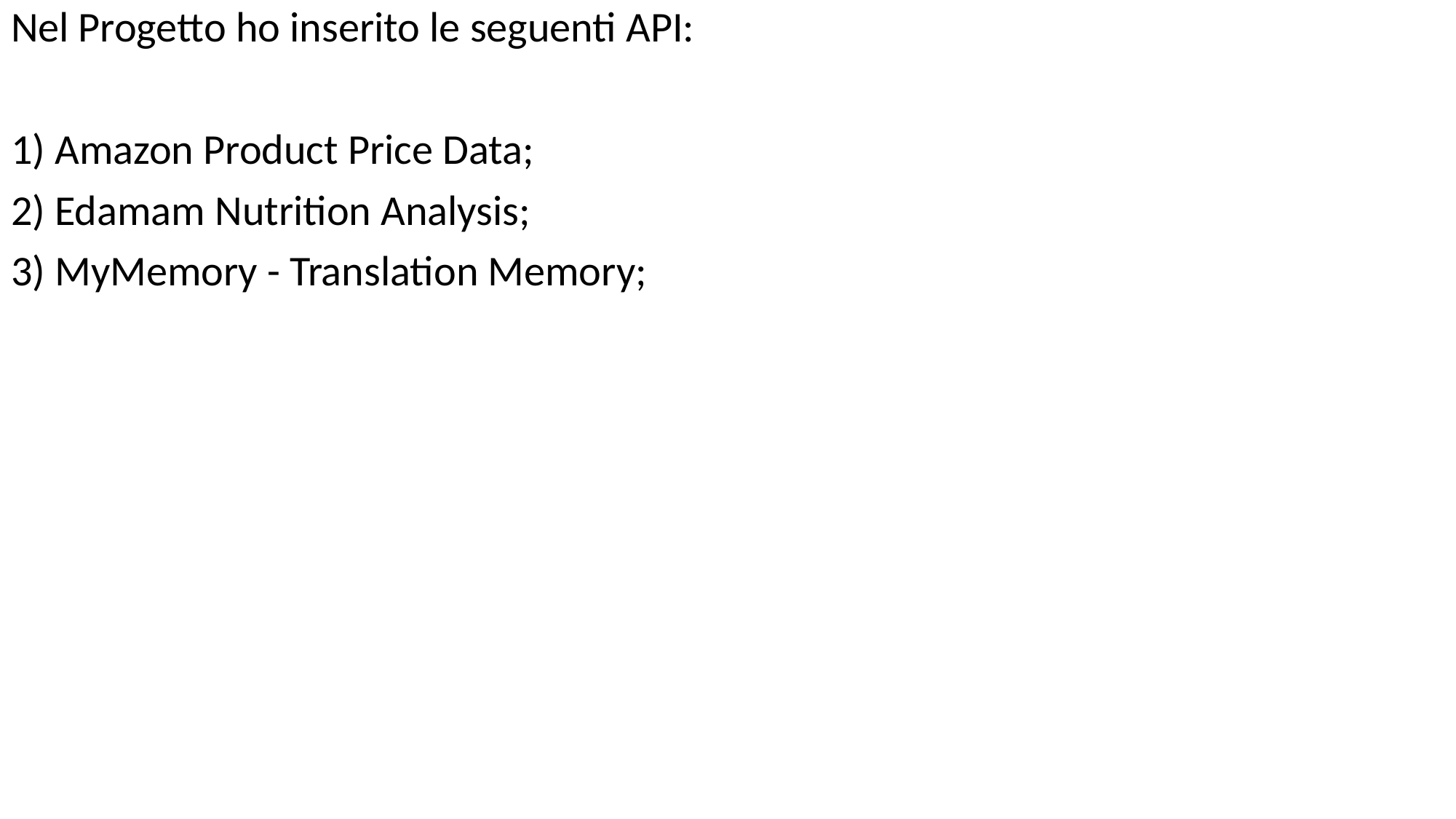

Nel Progetto ho inserito le seguenti API:

1) Amazon Product Price Data;
2) Edamam Nutrition Analysis;
3) MyMemory - Translation Memory;